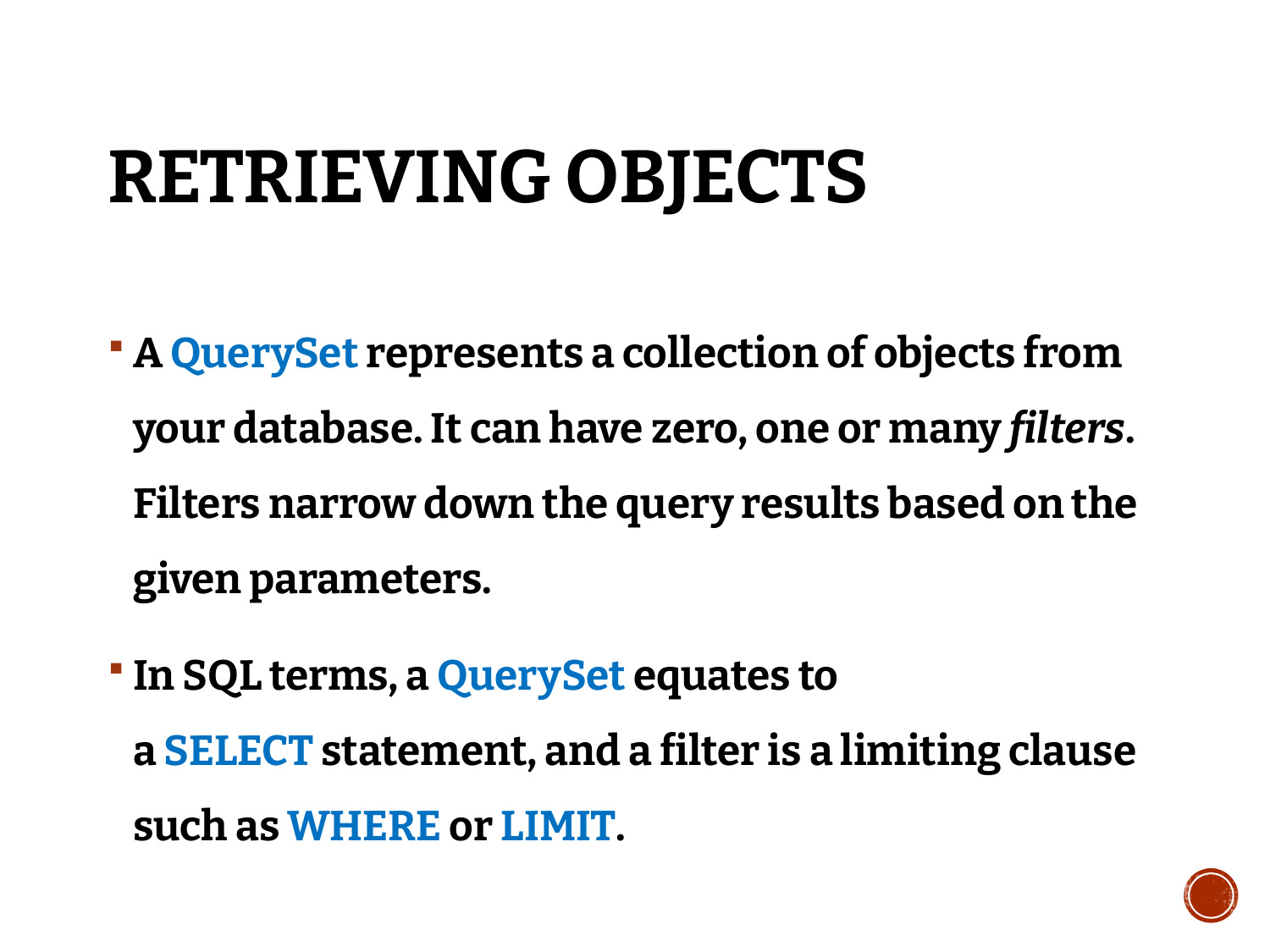

# Retrieving objects
A QuerySet represents a collection of objects from your database. It can have zero, one or many filters. Filters narrow down the query results based on the given parameters.
In SQL terms, a QuerySet equates to a SELECT statement, and a filter is a limiting clause such as WHERE or LIMIT.